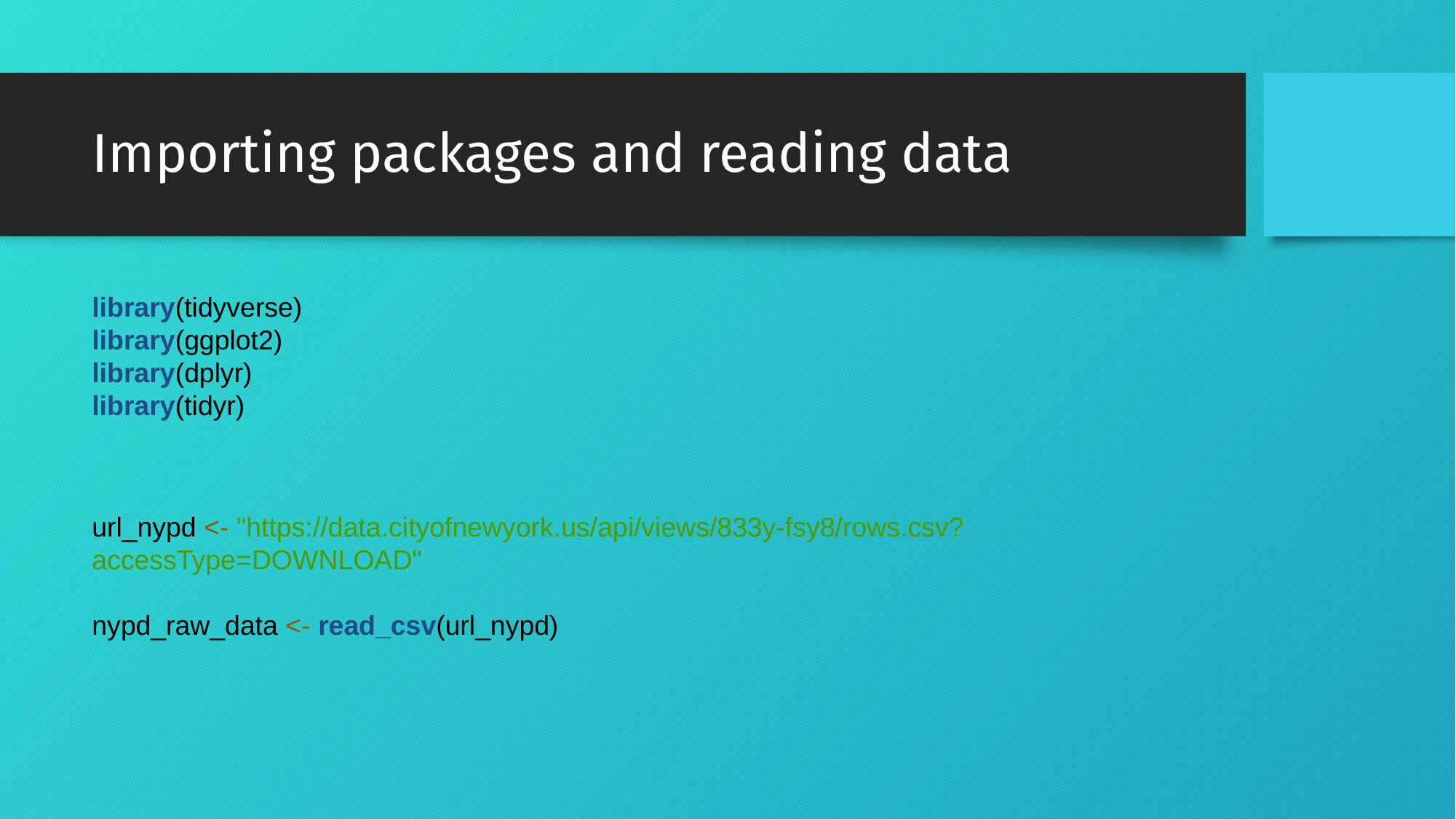

# Importing packages and reading data
library(tidyverse)
library(ggplot2)
library(dplyr)
library(tidyr)
url_nypd <- "https://data.cityofnewyork.us/api/views/833y-fsy8/rows.csv?accessType=DOWNLOAD"

nypd_raw_data <- read_csv(url_nypd)